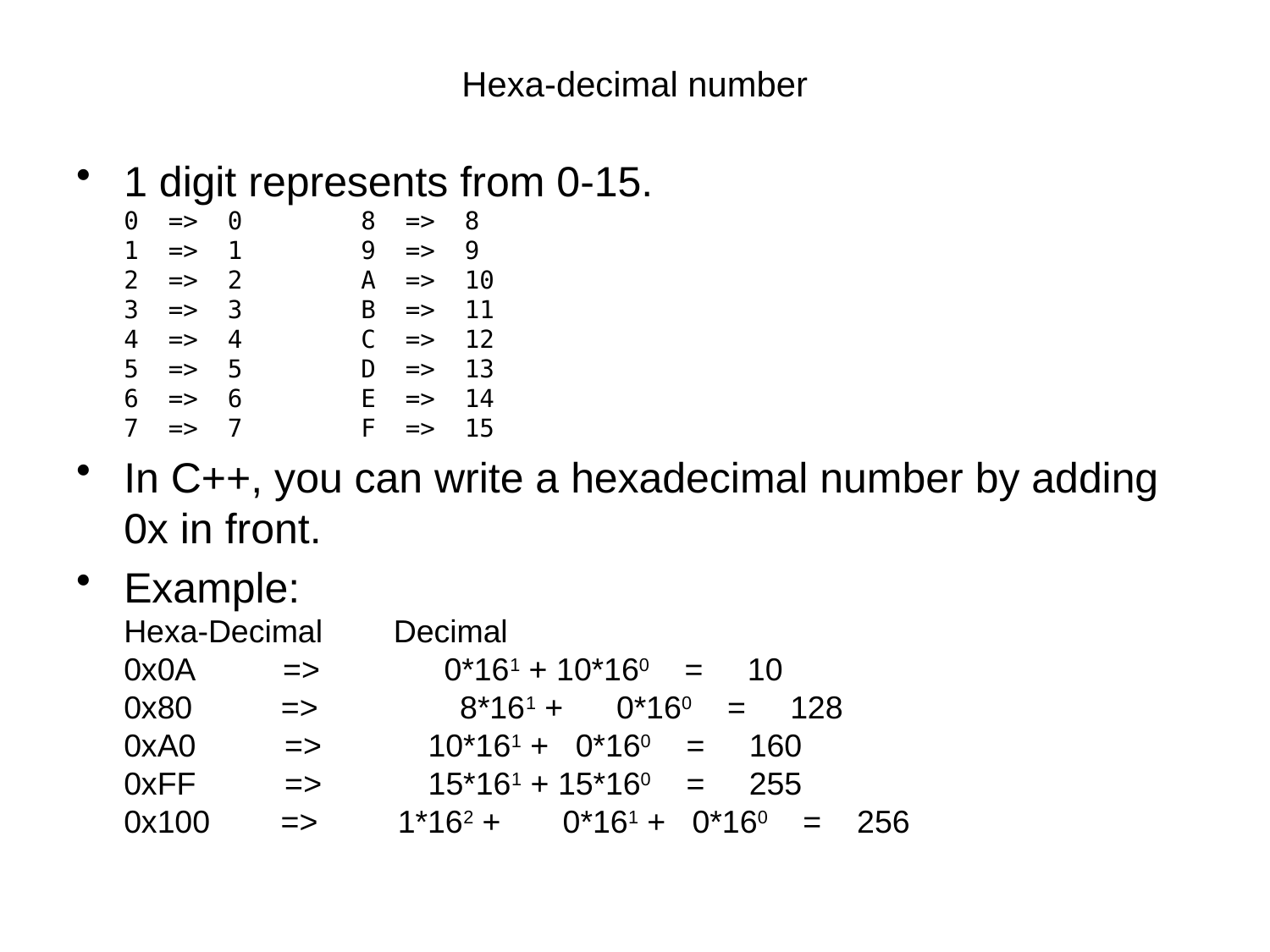

# Hexa-decimal number
1 digit represents from 0-15.
0  =>  0        8  =>  8
1  =>  1        9  =>  9
2  =>  2        A  =>  10
3  =>  3        B  =>  11
4  =>  4        C  =>  12
5  =>  5        D  =>  13
6  =>  6        E  =>  14
7  =>  7        F  =>  15
In C++, you can write a hexadecimal number by adding 0x in front.
Example:
Hexa-Decimal        Decimal
0x0A          =>              0*161 + 10*160    =     10
0x80          =>                8*161 +      0*160    =     128
0xA0          =>            10*161 +   0*160    =     160
0xFF          =>            15*161 + 15*160    =     255
0x100        =>         1*162 +       0*161 +   0*160    =    256